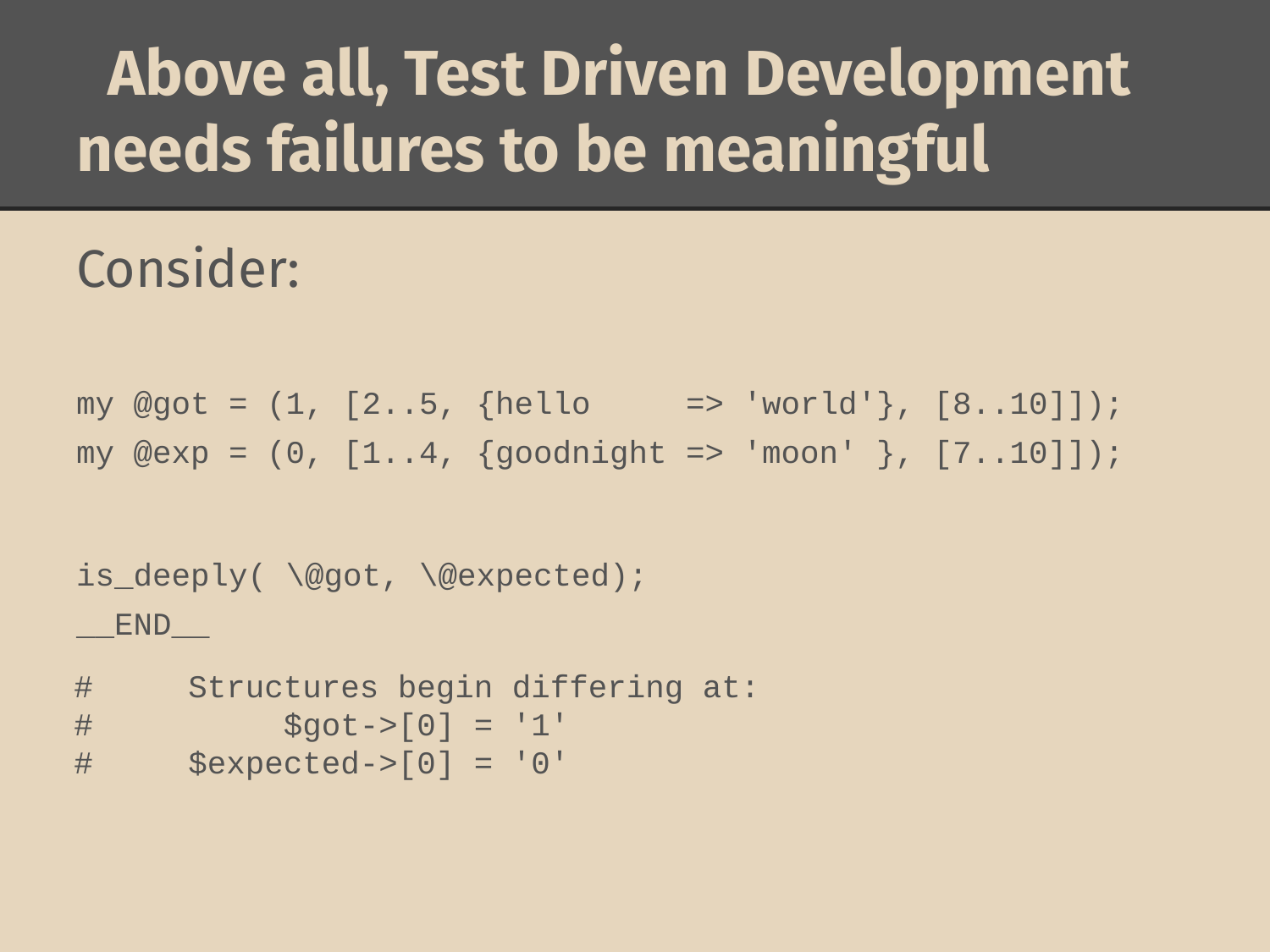

# Above all, Test Driven Development needs failures to be meaningful
Consider:

my @got = (1, [2..5, {hello     => 'world'}, [8..10]]);
my @exp = (0, [1..4, {goodnight => 'moon' }, [7..10]]);

is_deeply( \@got, \@expected);
__END__

#     Structures begin differing at:
#          $got->[0] = '1'
#     $expected->[0] = '0'